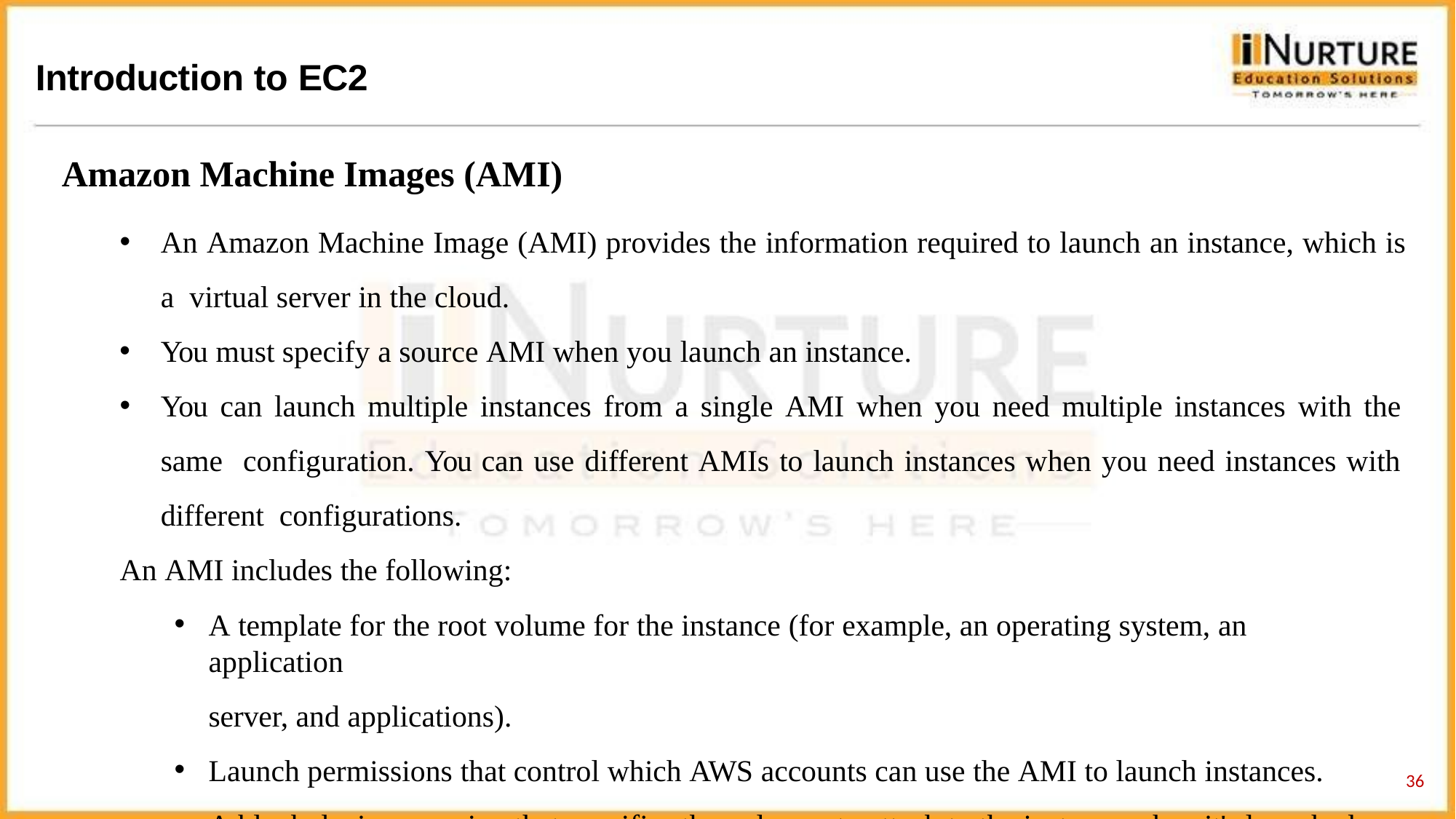

# Introduction to EC2
Amazon Machine Images (AMI)
An Amazon Machine Image (AMI) provides the information required to launch an instance, which is a  virtual server in the cloud.
You must specify a source AMI when you launch an instance.
You can launch multiple instances from a single AMI when you need multiple instances with the same  configuration. You can use different AMIs to launch instances when you need instances with different  configurations.
An AMI includes the following:
A template for the root volume for the instance (for example, an operating system, an application
server, and applications).
Launch permissions that control which AWS accounts can use the AMI to launch instances.
A block device mapping that specifies the volumes to attach to the instance when it's launched.
36